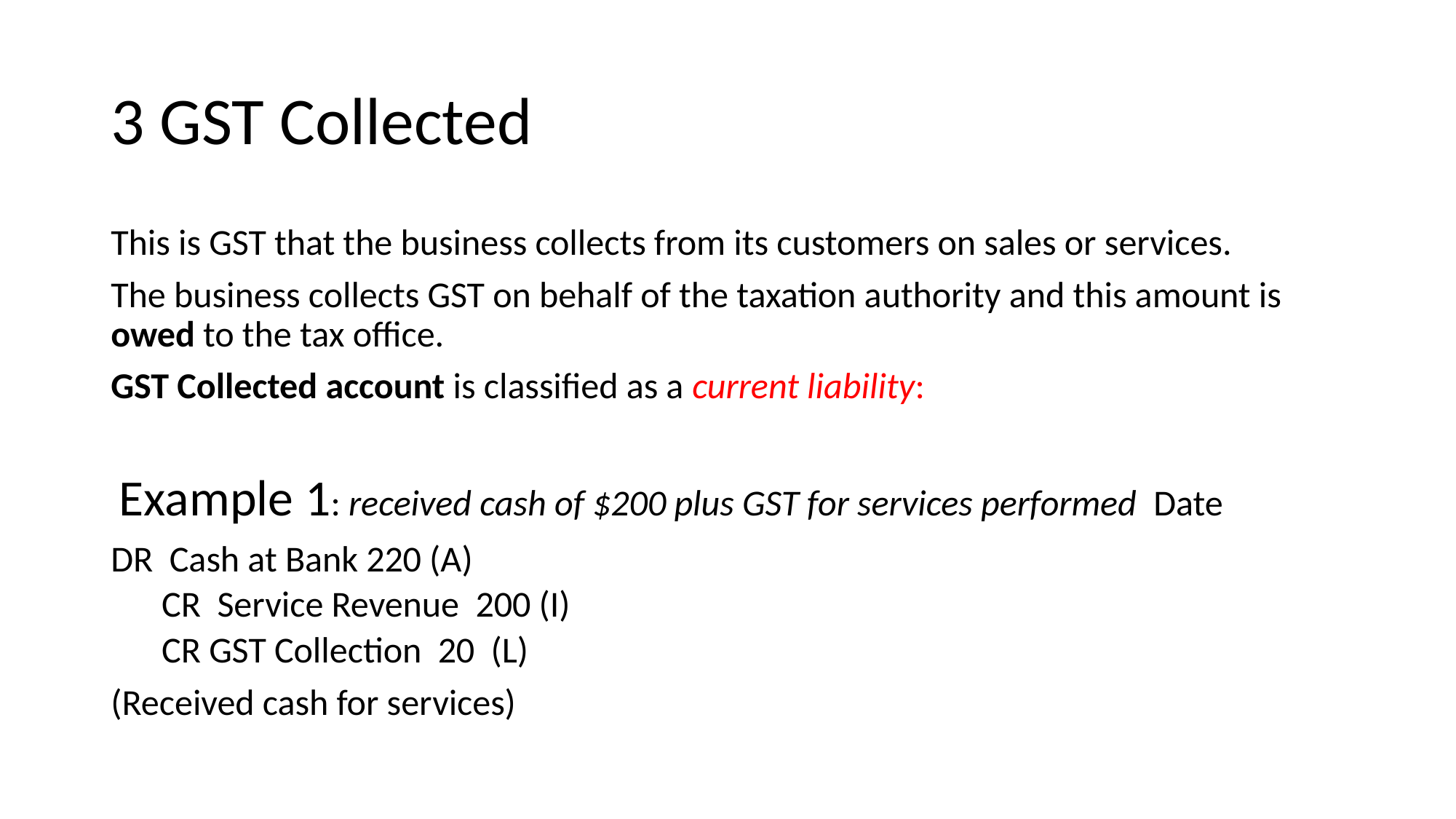

# 3 GST Collected
This is GST that the business collects from its customers on sales or services.
The business collects GST on behalf of the taxation authority and this amount is owed to the tax office.
GST Collected account is classified as a current liability:

 Example 1: received cash of $200 plus GST for services performed  Date
DR  Cash at Bank 220 (A)
CR  Service Revenue  200 (I)
CR GST Collection  20  (L)
(Received cash for services)